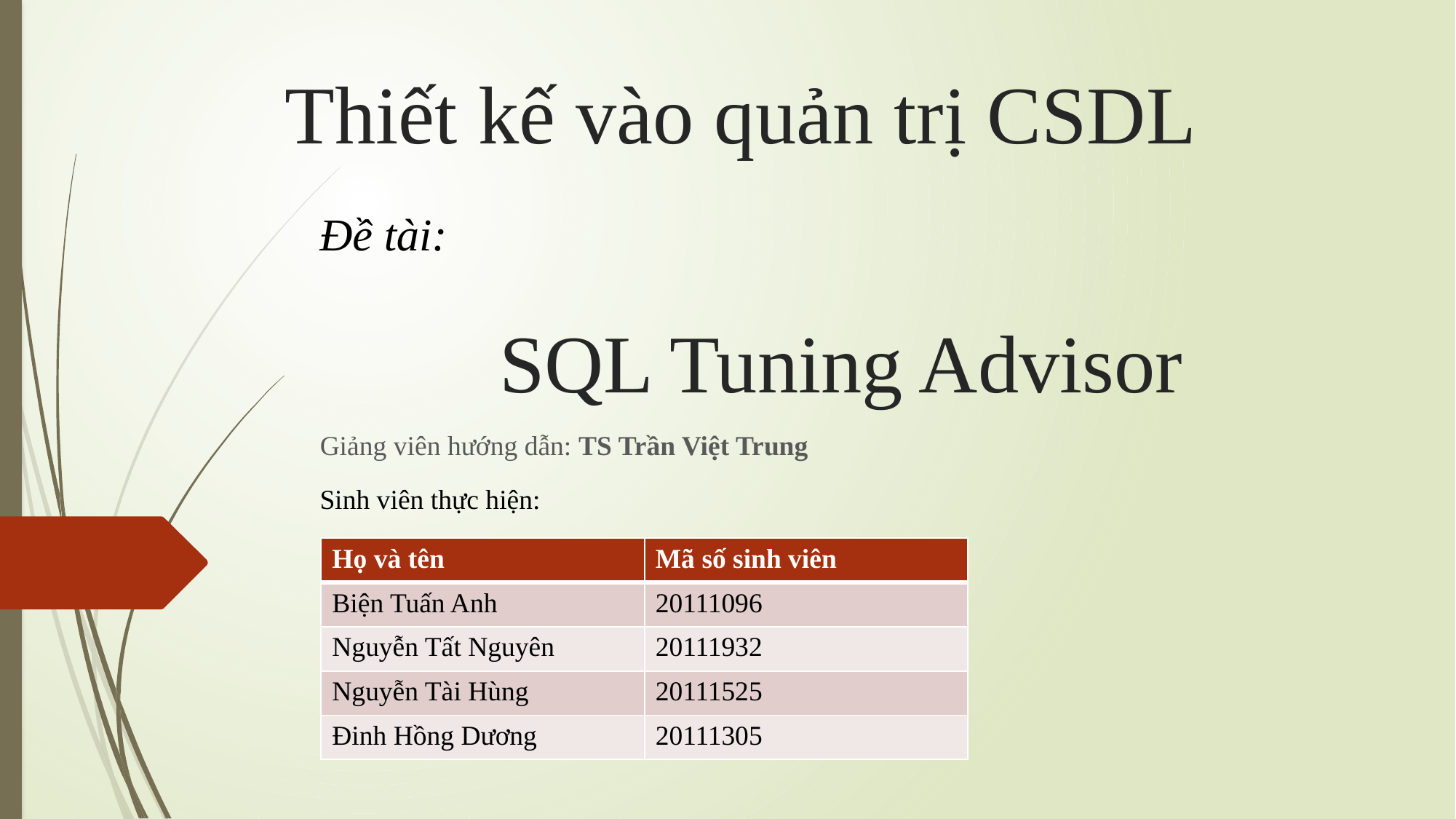

Thiết kế vào quản trị CSDL
Đề tài:
# SQL Tuning Advisor
Giảng viên hướng dẫn: TS Trần Việt Trung
Sinh viên thực hiện:
| Họ và tên | Mã số sinh viên |
| --- | --- |
| Biện Tuấn Anh | 20111096 |
| Nguyễn Tất Nguyên | 20111932 |
| Nguyễn Tài Hùng | 20111525 |
| Đinh Hồng Dương | 20111305 |